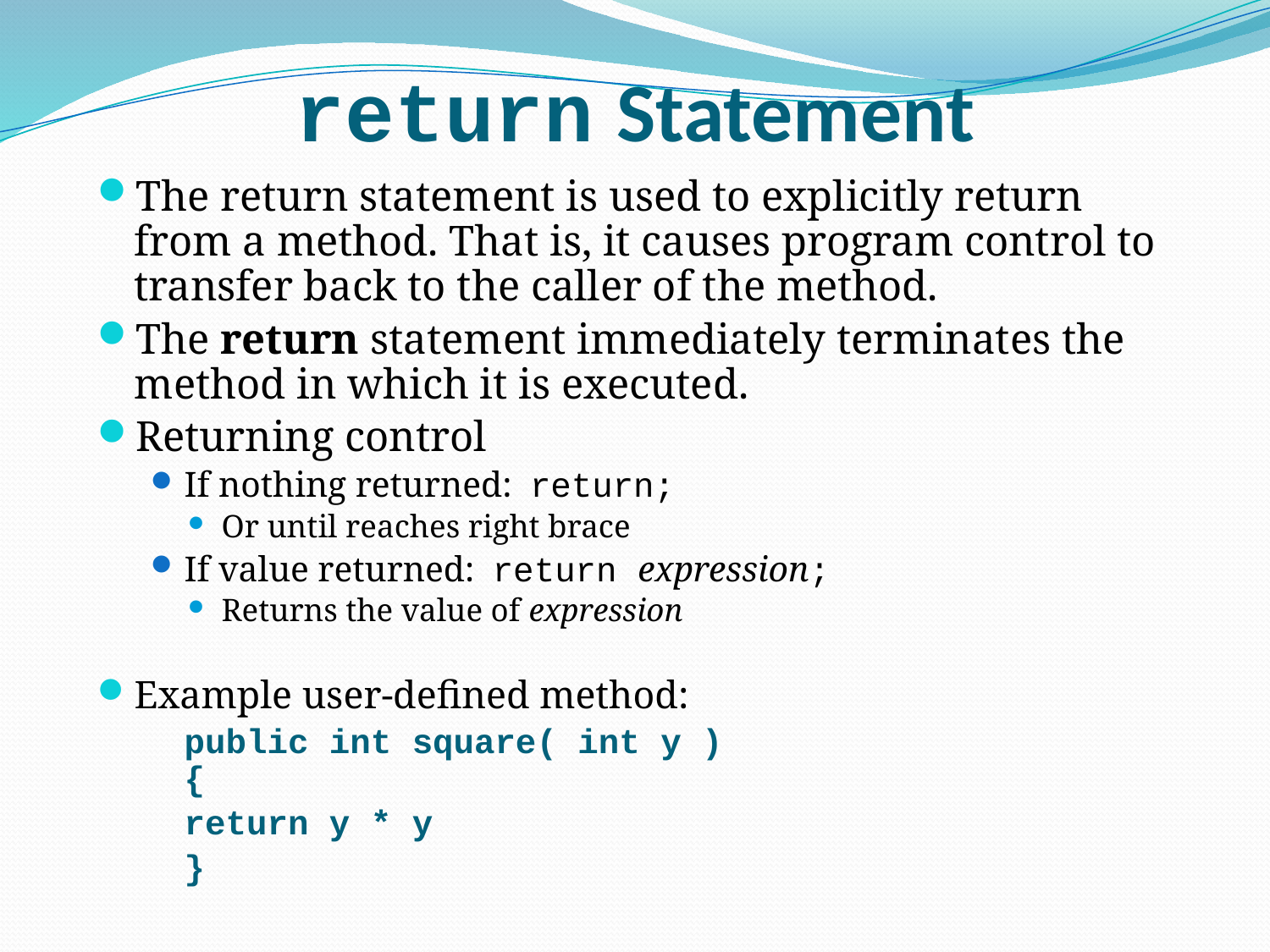

# return Statement
The return statement is used to explicitly return from a method. That is, it causes program control to transfer back to the caller of the method.
The return statement immediately terminates the method in which it is executed.
Returning control
If nothing returned:  return;
Or until reaches right brace
If value returned:  return expression;
Returns the value of expression

Example user-defined method:
	public int square( int y )
	{
			return y * y
		}